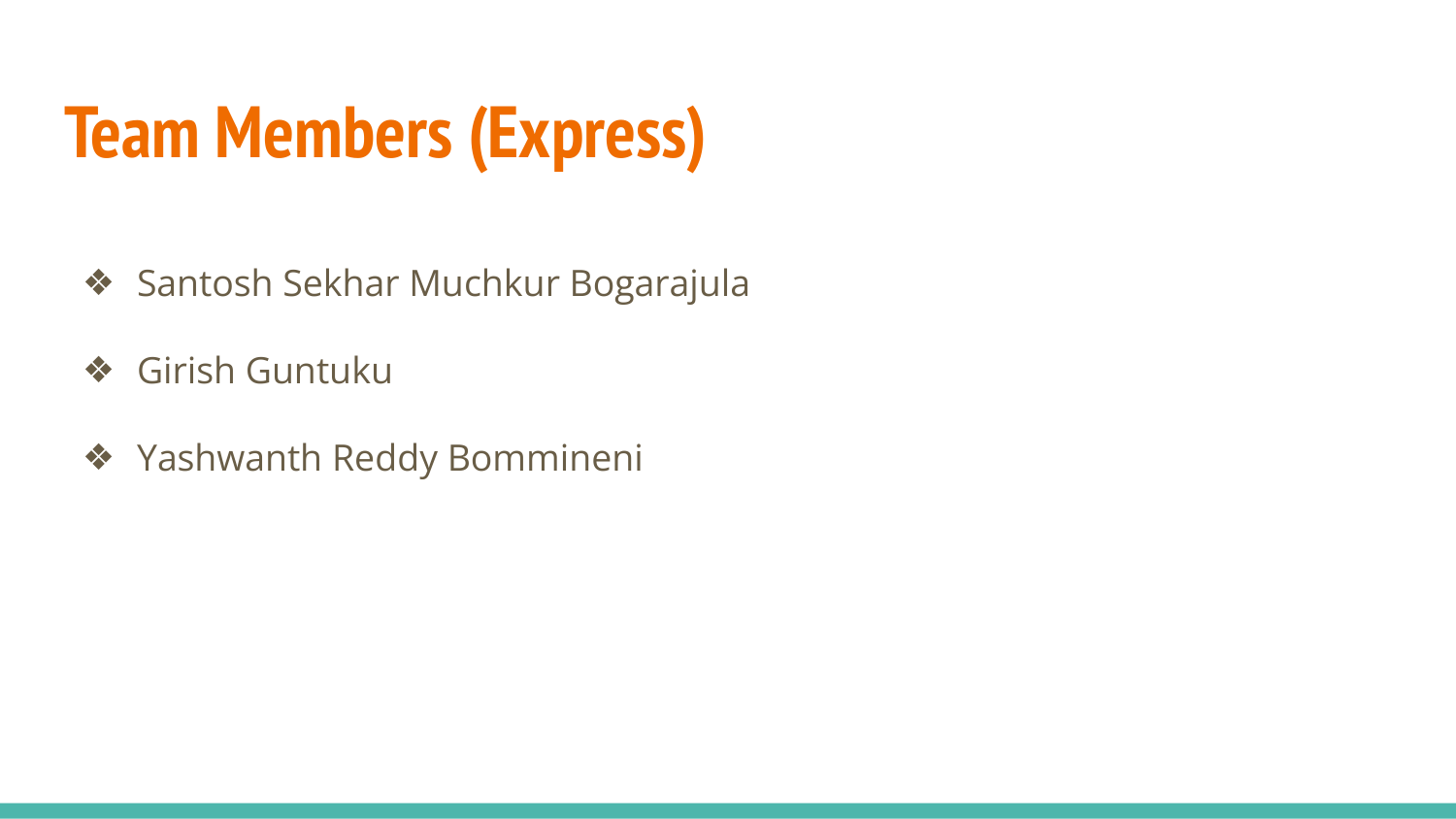

# Team Members (Express)
Santosh Sekhar Muchkur Bogarajula
Girish Guntuku
Yashwanth Reddy Bommineni